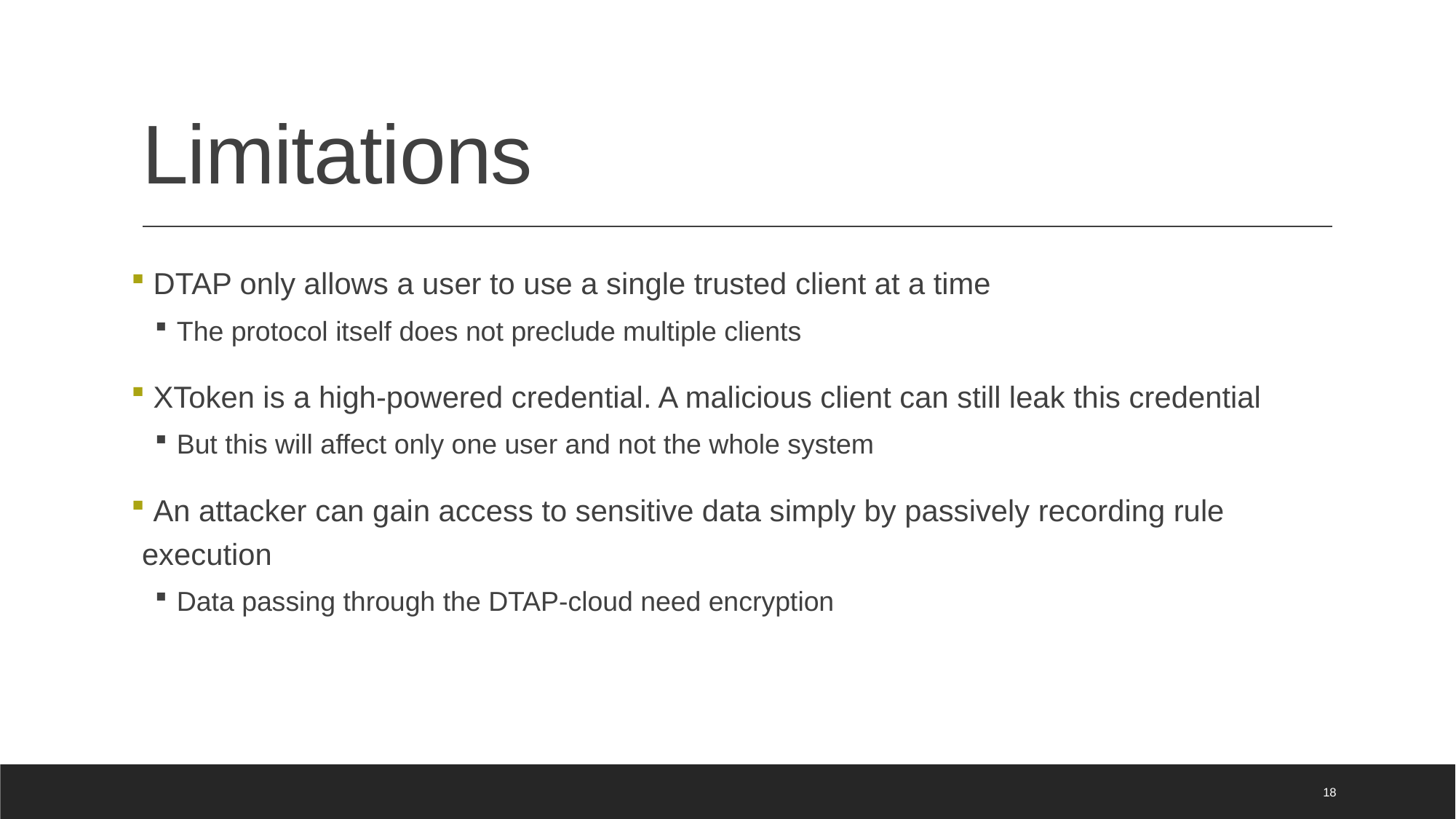

# Limitations
 DTAP only allows a user to use a single trusted client at a time
The protocol itself does not preclude multiple clients
 XToken is a high-powered credential. A malicious client can still leak this credential
But this will affect only one user and not the whole system
 An attacker can gain access to sensitive data simply by passively recording rule execution
Data passing through the DTAP-cloud need encryption
18